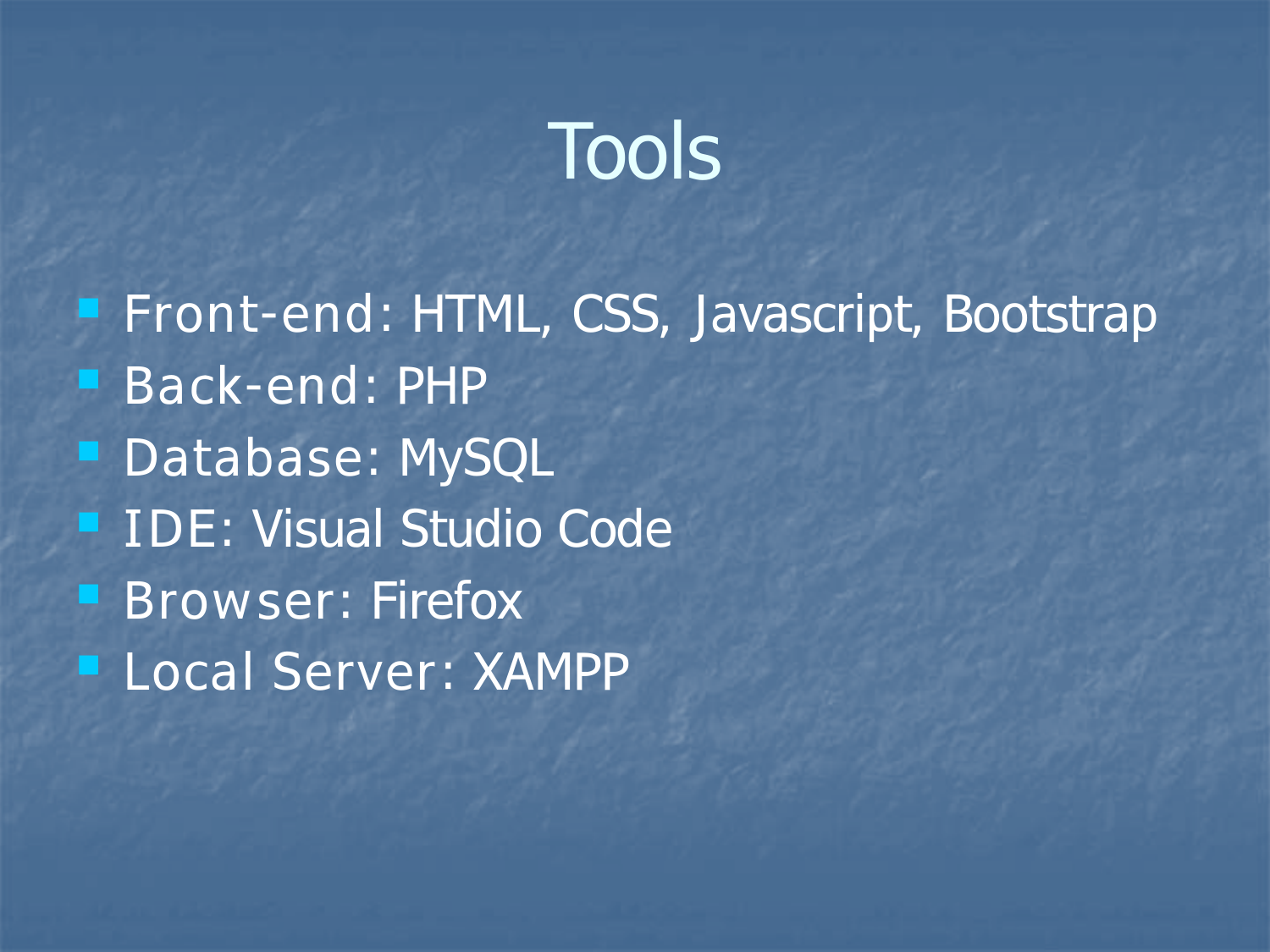

# Tools
Front-end: HTML, CSS, Javascript, Bootstrap
Back-end: PHP
Database: MySQL
IDE: Visual Studio Code
Browser: Firefox
Local Server: XAMPP